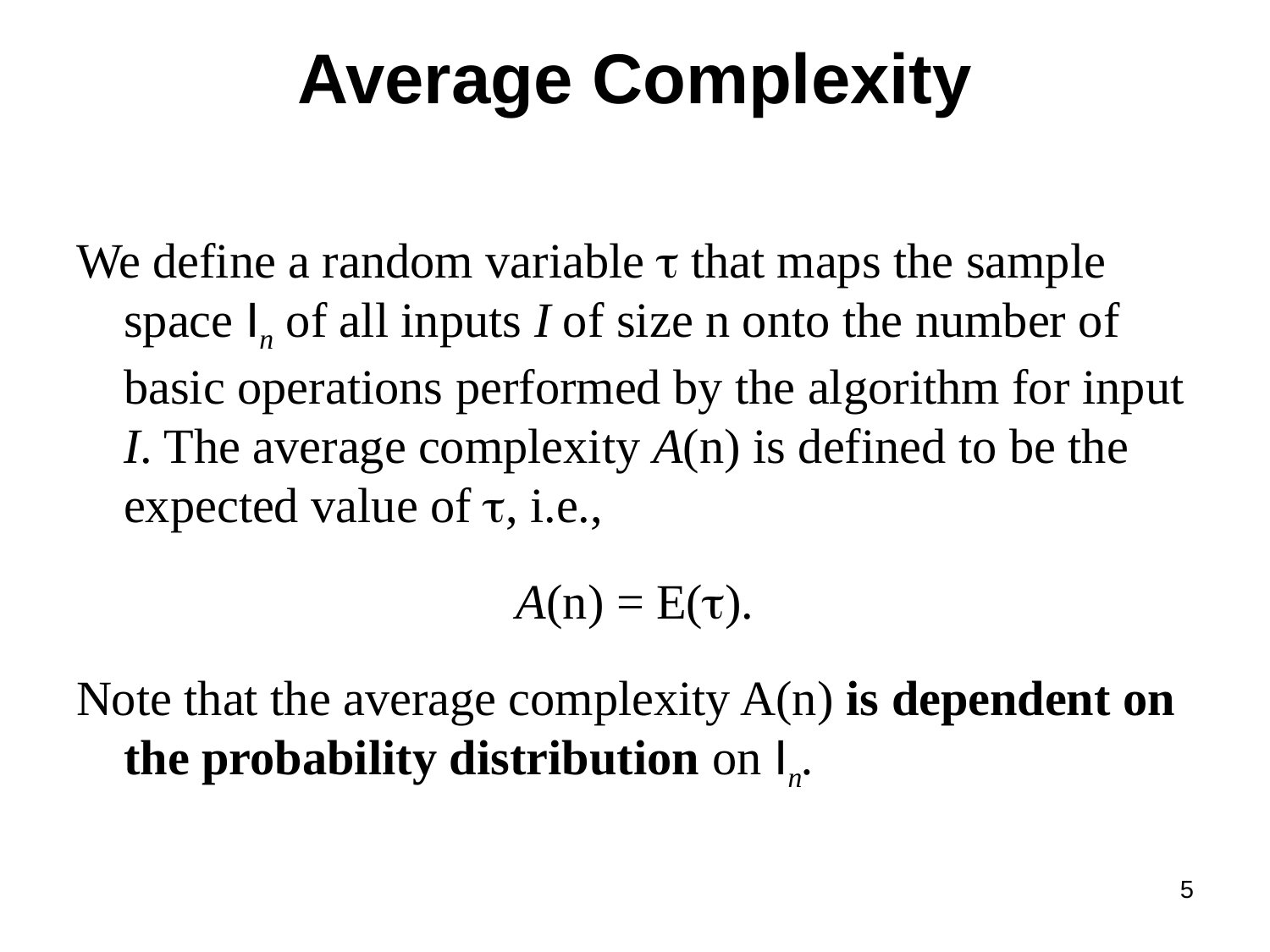

# Average Complexity
We define a random variable τ that maps the sample space In of all inputs I of size n onto the number of basic operations performed by the algorithm for input I. The average complexity A(n) is defined to be the expected value of τ, i.e.,

A(n) = E(τ).

Note that the average complexity A(n) is dependent on the probability distribution on In.
5